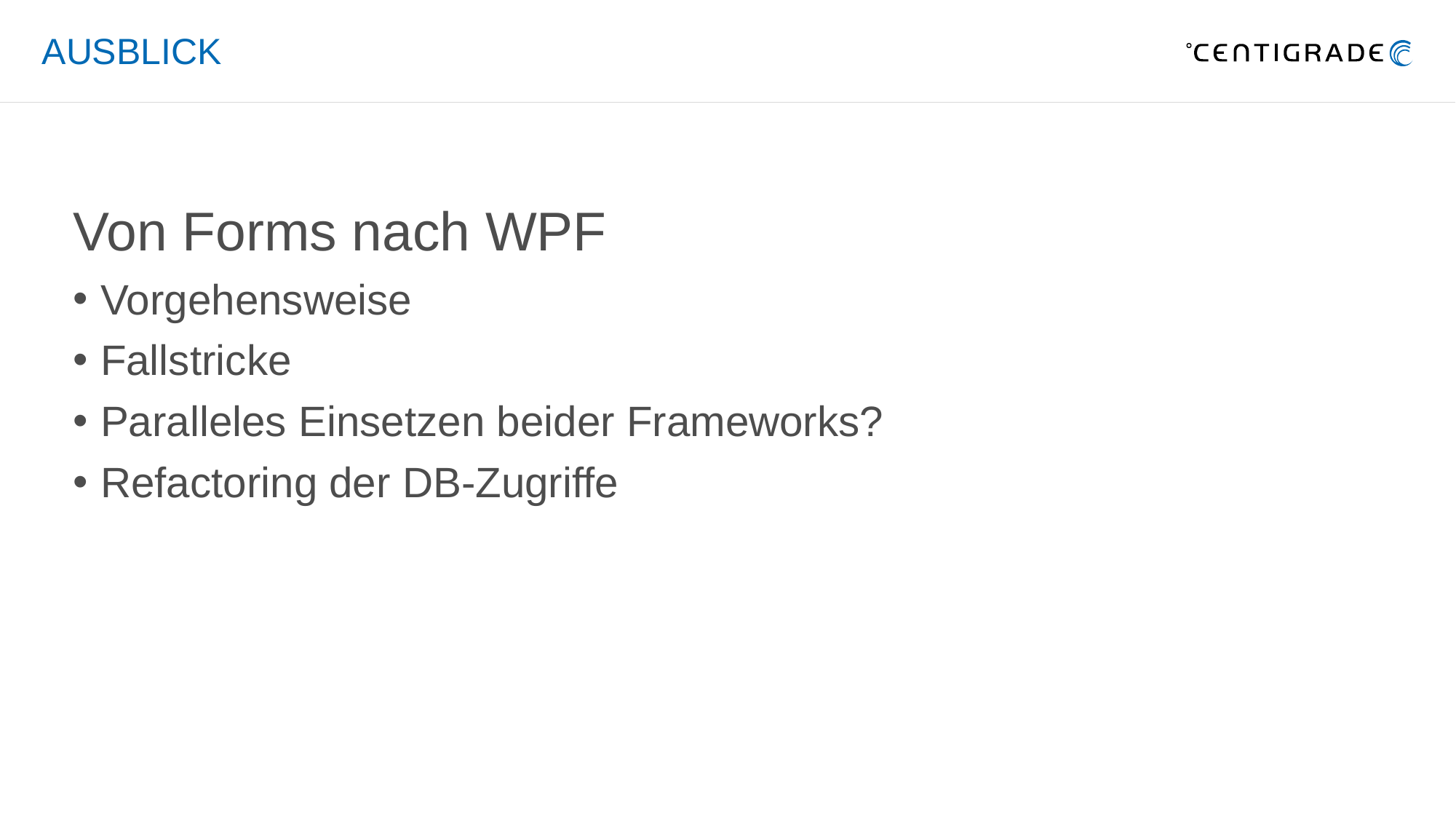

# Ausblick
Von Forms nach WPF
Vorgehensweise
Fallstricke
Paralleles Einsetzen beider Frameworks?
Refactoring der DB-Zugriffe